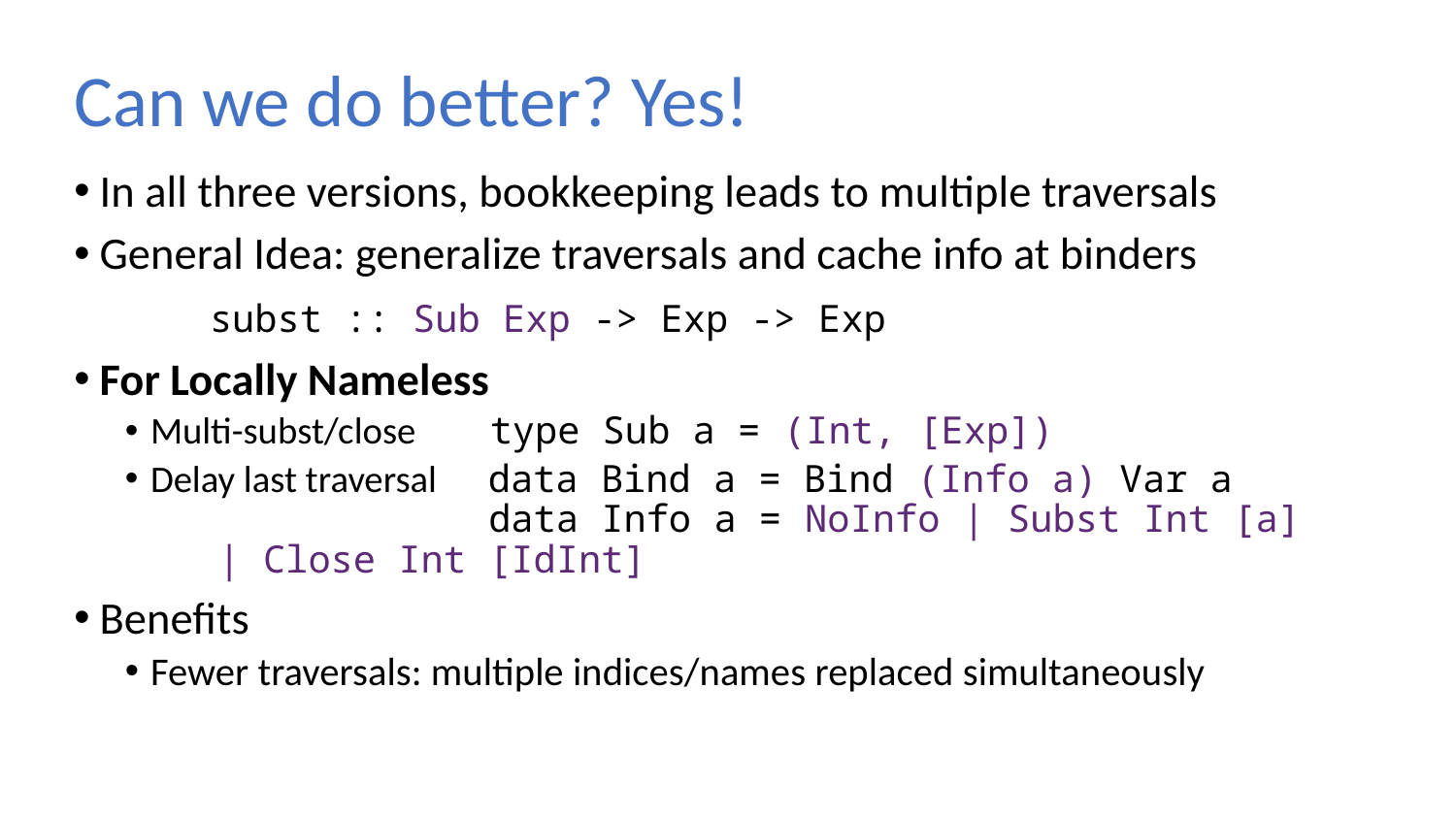

# Can we do better? Yes!
In all three versions, bookkeeping leads to multiple traversals
General Idea: generalize traversals and cache info at binders
	subst :: Sub Exp -> Exp -> Exp
For Locally Nameless
Multi-subst/close       type Sub a = (Int, [Exp])
Delay last traversal      data Bind a = Bind (Info a) Var a
               data Info a = NoInfo | Subst Int [a]
						   | Close Int [IdInt]
Benefits
Fewer traversals: multiple indices/names replaced simultaneously